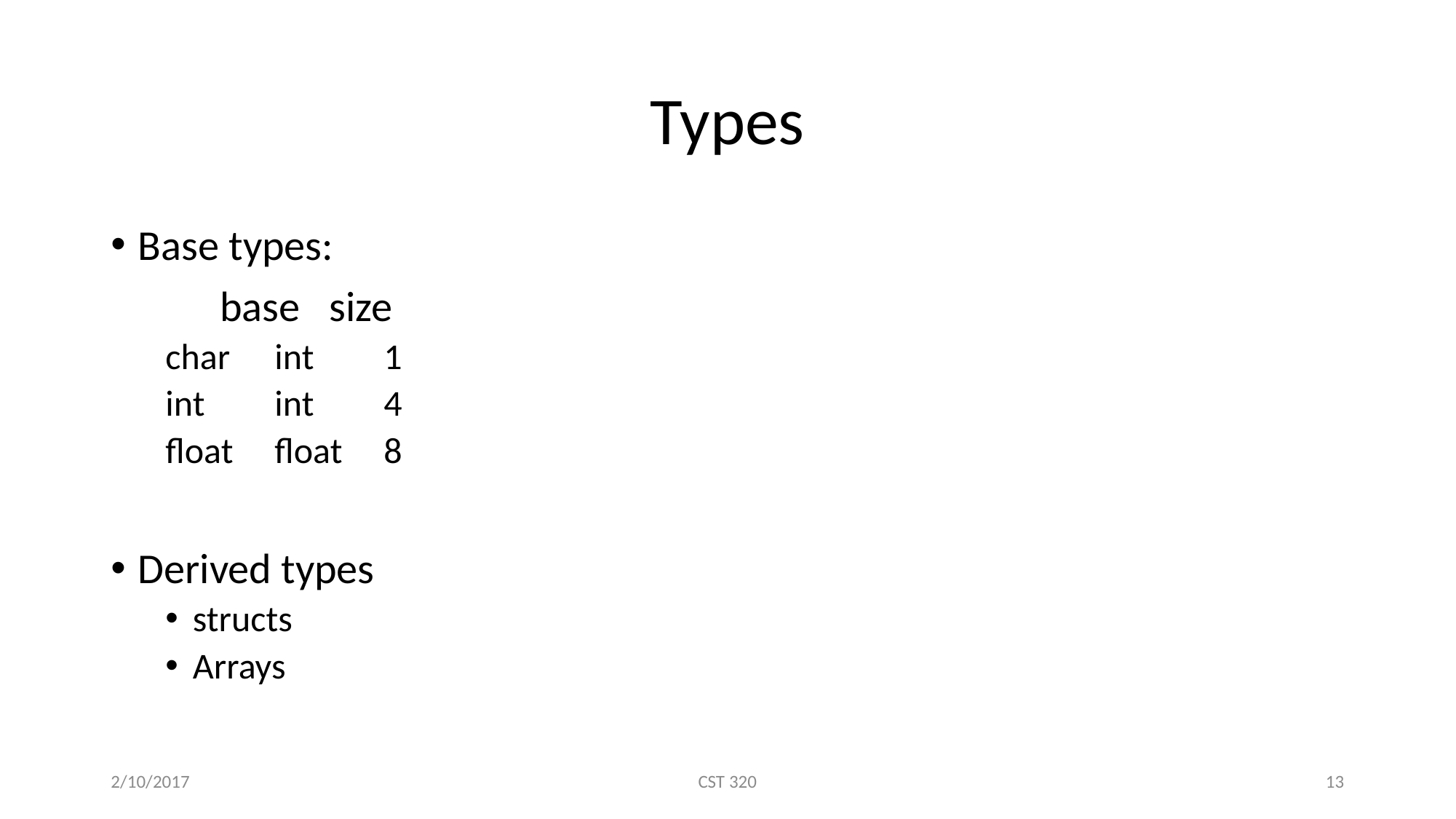

# Types
Base types:
	base	size
char	int	1
int	int	4
float	float	8

Derived types
structs
Arrays
2/10/2017
CST 320
13